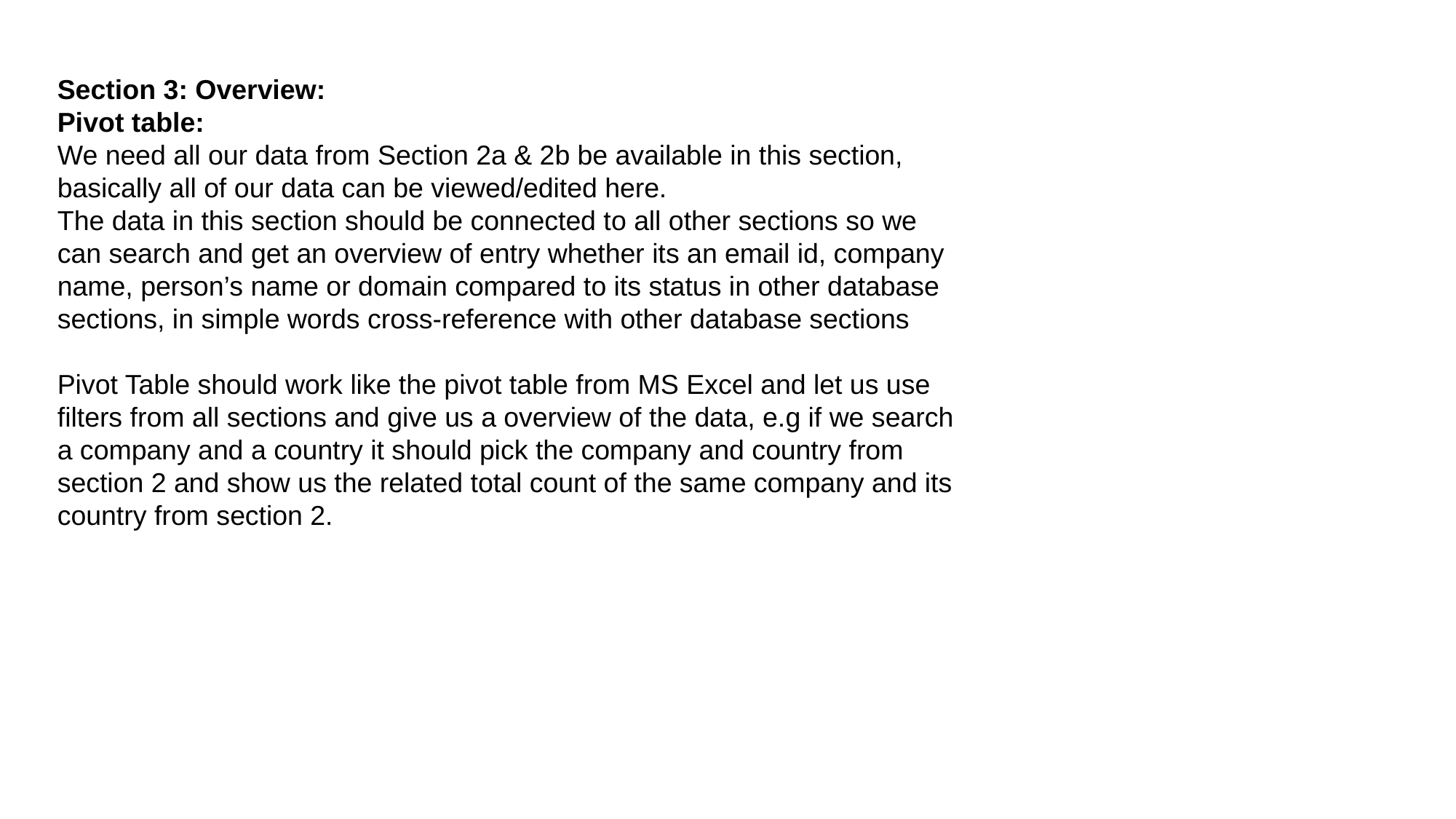

Section 3: Overview:
Pivot table:
We need all our data from Section 2a & 2b be available in this section, basically all of our data can be viewed/edited here.
The data in this section should be connected to all other sections so we can search and get an overview of entry whether its an email id, company name, person’s name or domain compared to its status in other database sections, in simple words cross-reference with other database sections

Pivot Table should work like the pivot table from MS Excel and let us use filters from all sections and give us a overview of the data, e.g if we search a company and a country it should pick the company and country from section 2 and show us the related total count of the same company and its country from section 2.